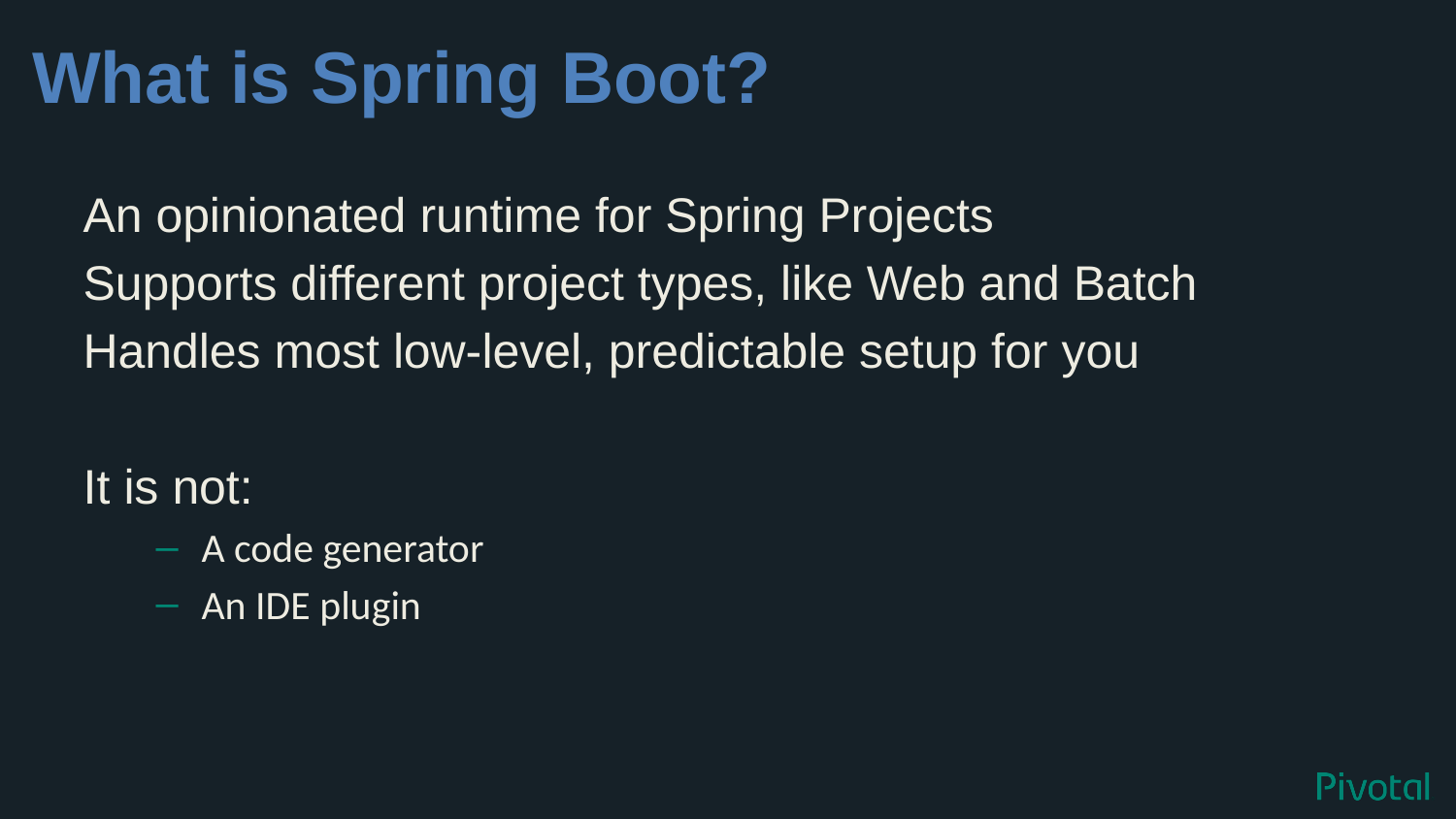

# What is Spring Boot?

An opinionated runtime for Spring Projects
Supports different project types, like Web and Batch
Handles most low-level, predictable setup for you

It is not:
A code generator
An IDE plugin